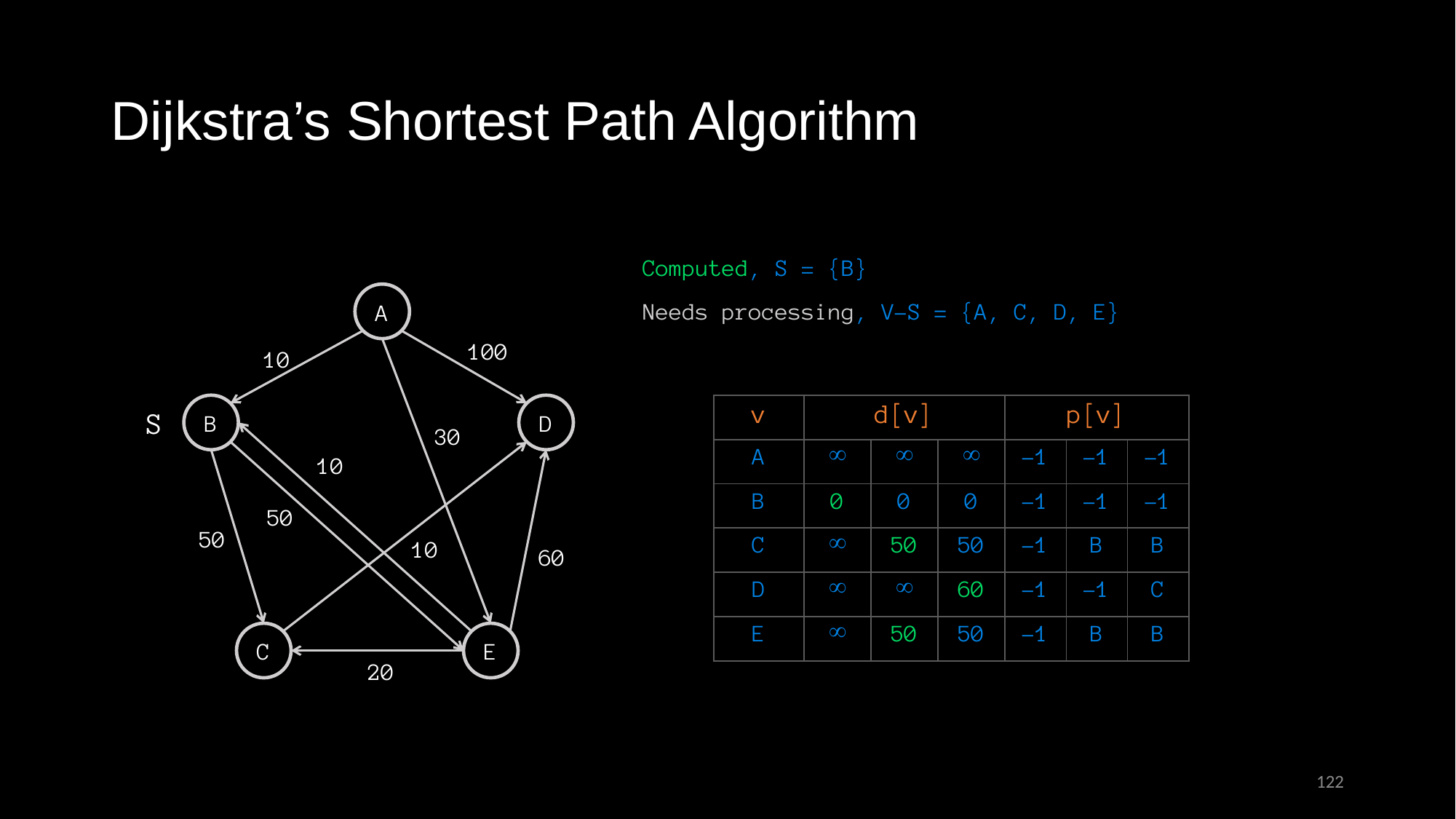

# Dijkstra’s Shortest Path Algorithm
Computed, S = {B}
Needs processing, V-S = {A, C, D, E}
A
100
10
B
D
| v | d[v] |  |  | p[v] |  |  |
| --- | --- | --- | --- | --- | --- | --- |
| A | ∞ | ∞ | ∞ | -1 | -1 | -1 |
| B | 0 | 0 | 0 | -1 | -1 | -1 |
| C | ∞ | 50 | 50 | -1 | B | B |
| D | ∞ | ∞ | 60 | -1 | -1 | C |
| E | ∞ | 50 | 50 | -1 | B | B |
S
30
10
50
50
10
60
C
E
20
122